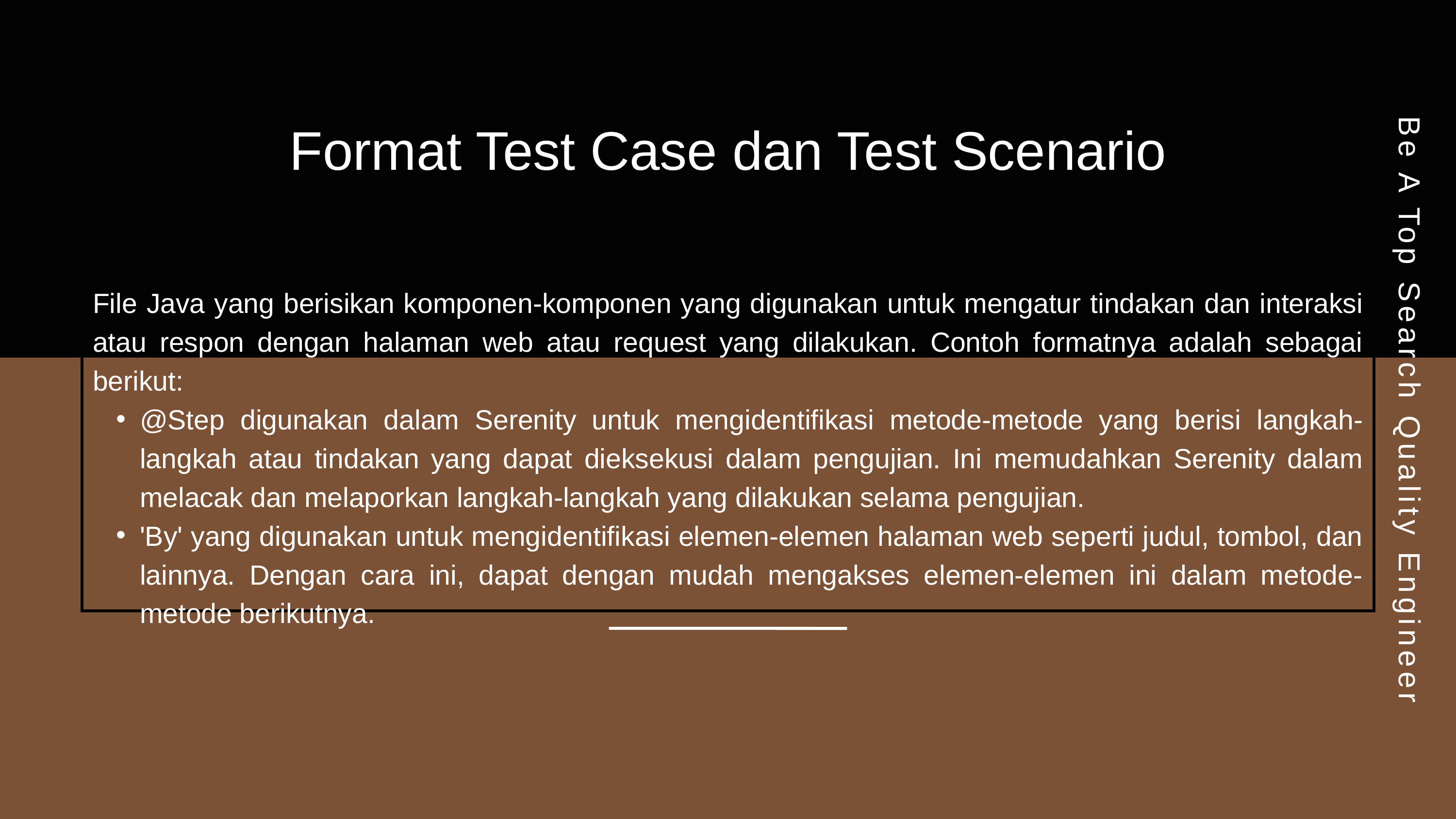

Format Test Case dan Test Scenario
File Java yang berisikan komponen-komponen yang digunakan untuk mengatur tindakan dan interaksi atau respon dengan halaman web atau request yang dilakukan. Contoh formatnya adalah sebagai berikut:
@Step digunakan dalam Serenity untuk mengidentifikasi metode-metode yang berisi langkah-langkah atau tindakan yang dapat dieksekusi dalam pengujian. Ini memudahkan Serenity dalam melacak dan melaporkan langkah-langkah yang dilakukan selama pengujian.
'By' yang digunakan untuk mengidentifikasi elemen-elemen halaman web seperti judul, tombol, dan lainnya. Dengan cara ini, dapat dengan mudah mengakses elemen-elemen ini dalam metode-metode berikutnya.

Be A Top Search Quality Engineer